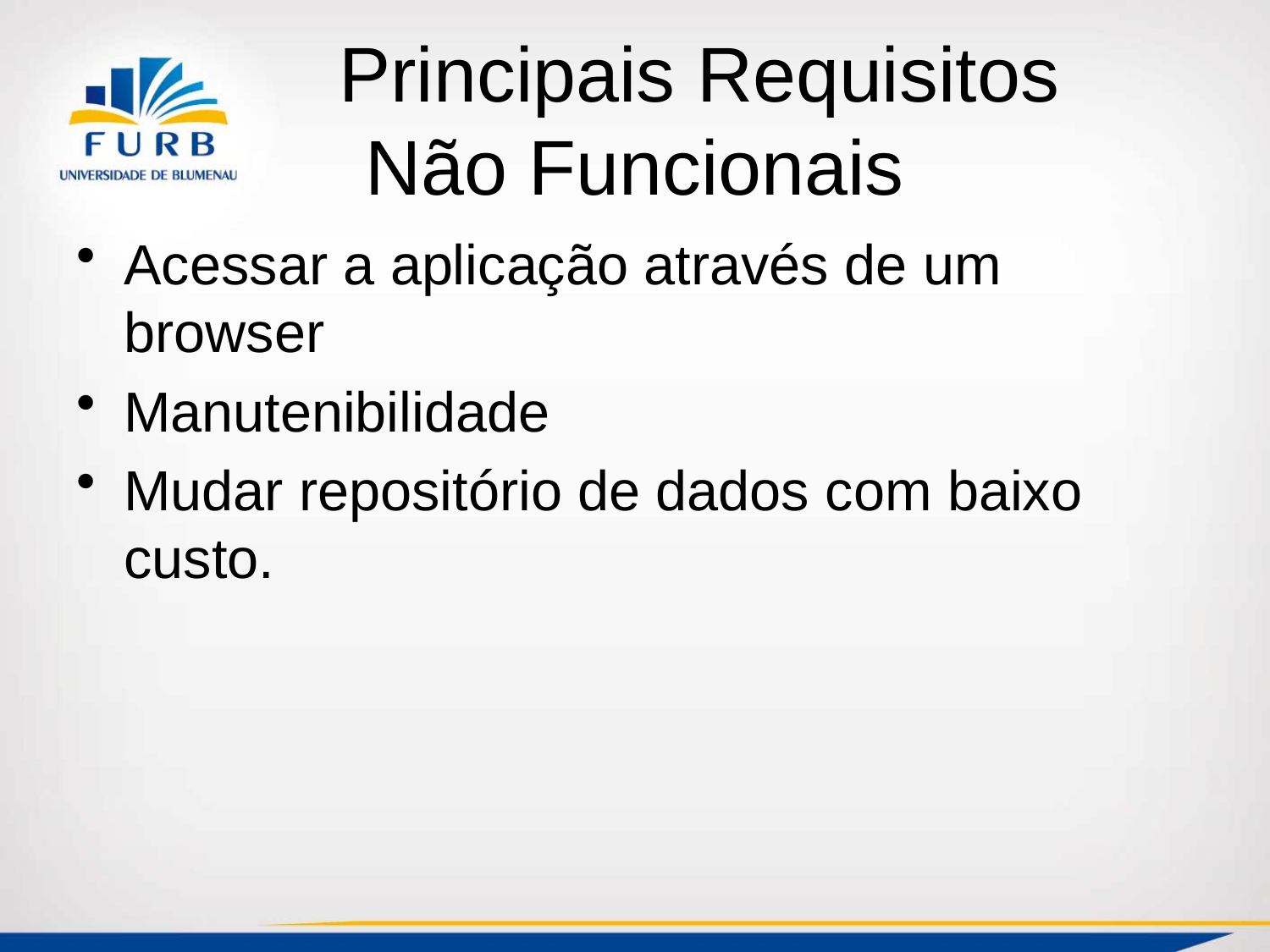

# Principais Requisitos Não Funcionais
Acessar a aplicação através de um browser
Manutenibilidade
Mudar repositório de dados com baixo custo.